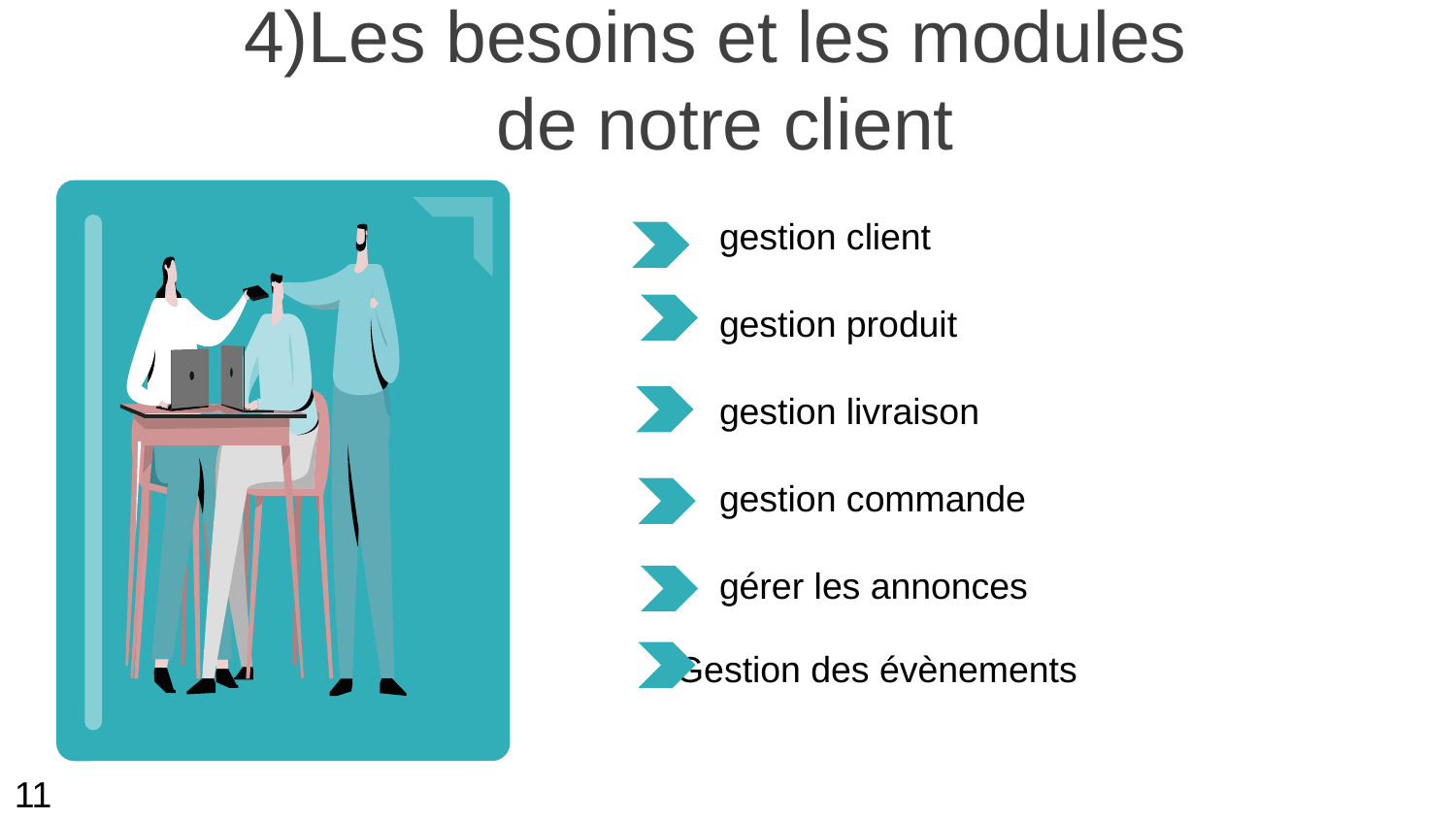

4)Les besoins et les modules  de notre client
gestion client

gestion produit

gestion livraison

gestion commande

gérer les annonces

Gestion des évènements

11